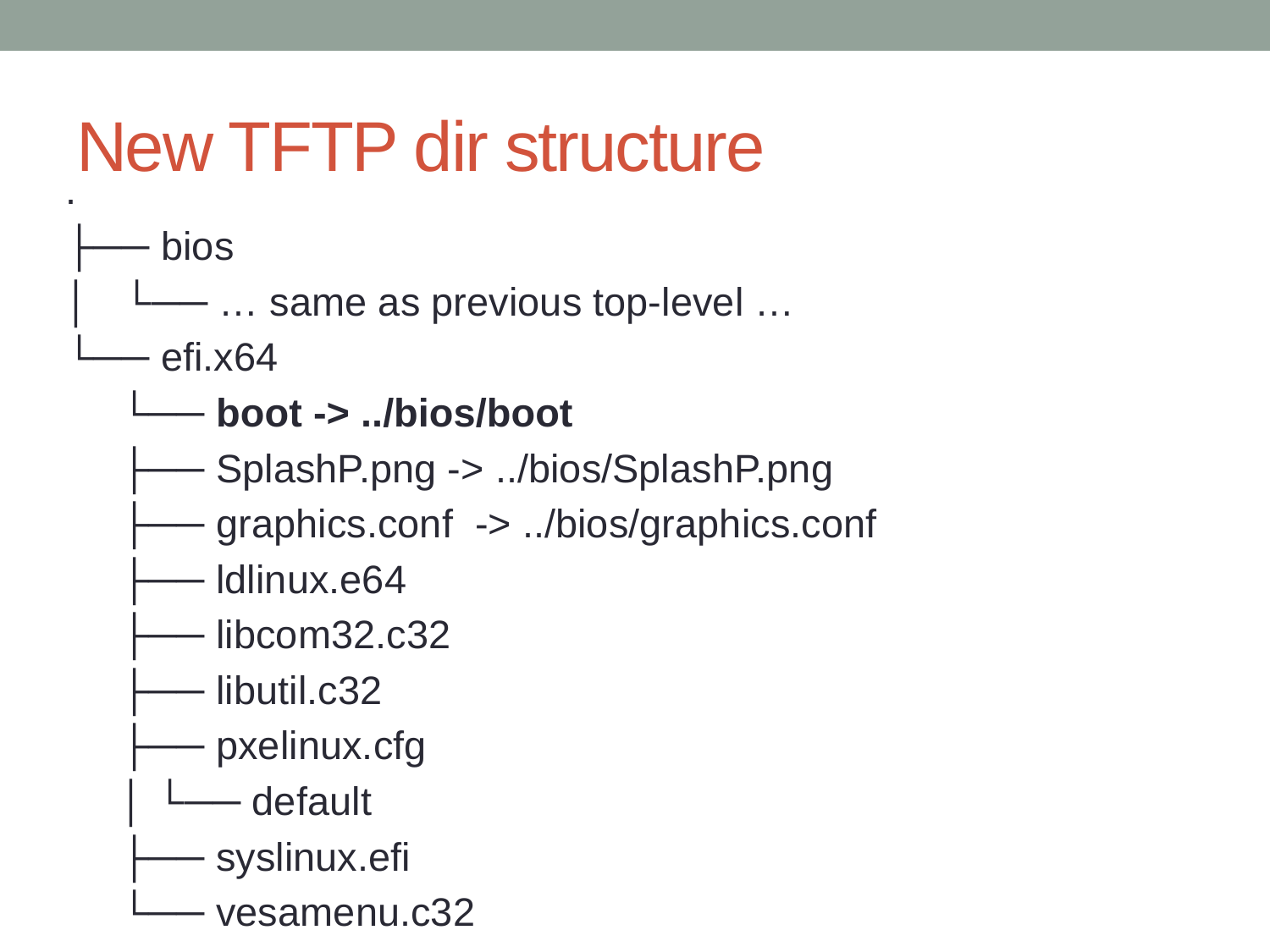

# New TFTP dir structure
.
├── bios
│   └── … same as previous top-level …
└── efi.x64
     └── boot -> ../bios/boot
     ├── SplashP.png -> ../bios/SplashP.png
     ├── graphics.conf  -> ../bios/graphics.conf
     ├── ldlinux.e64
     ├── libcom32.c32
     ├── libutil.c32
     ├── pxelinux.cfg
     │ └── default
     ├── syslinux.efi
     └── vesamenu.c32